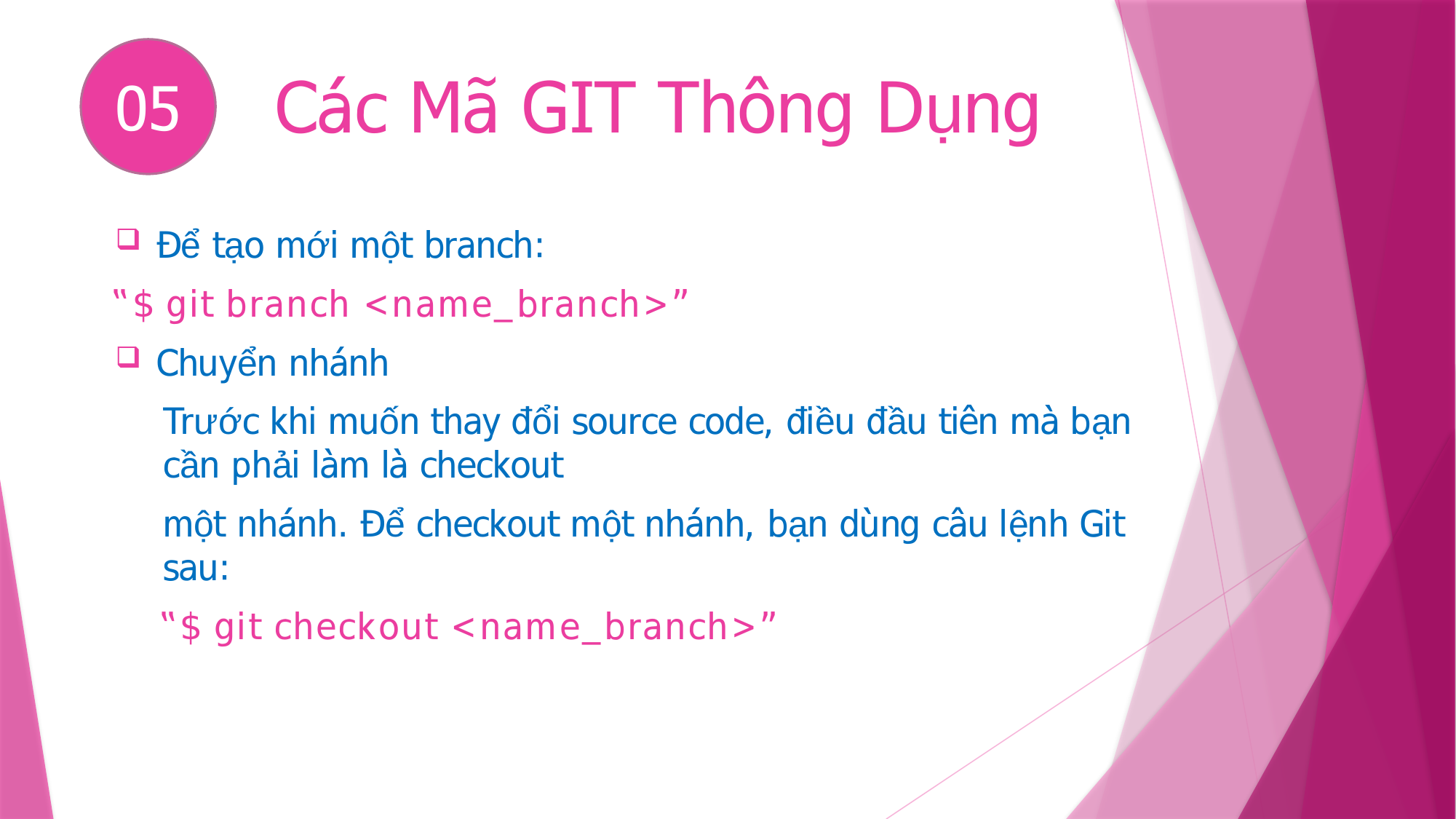

05
# Các Mã GIT Thông Dụng
Để tạo mới một branch:
“$ git branch <name_branch>”
Chuyển nhánh
Trước khi muốn thay đổi source code, điều đầu tiên mà bạn cần phải làm là checkout
một nhánh. Để checkout một nhánh, bạn dùng câu lệnh Git sau:
“$ git checkout <name_branch>”